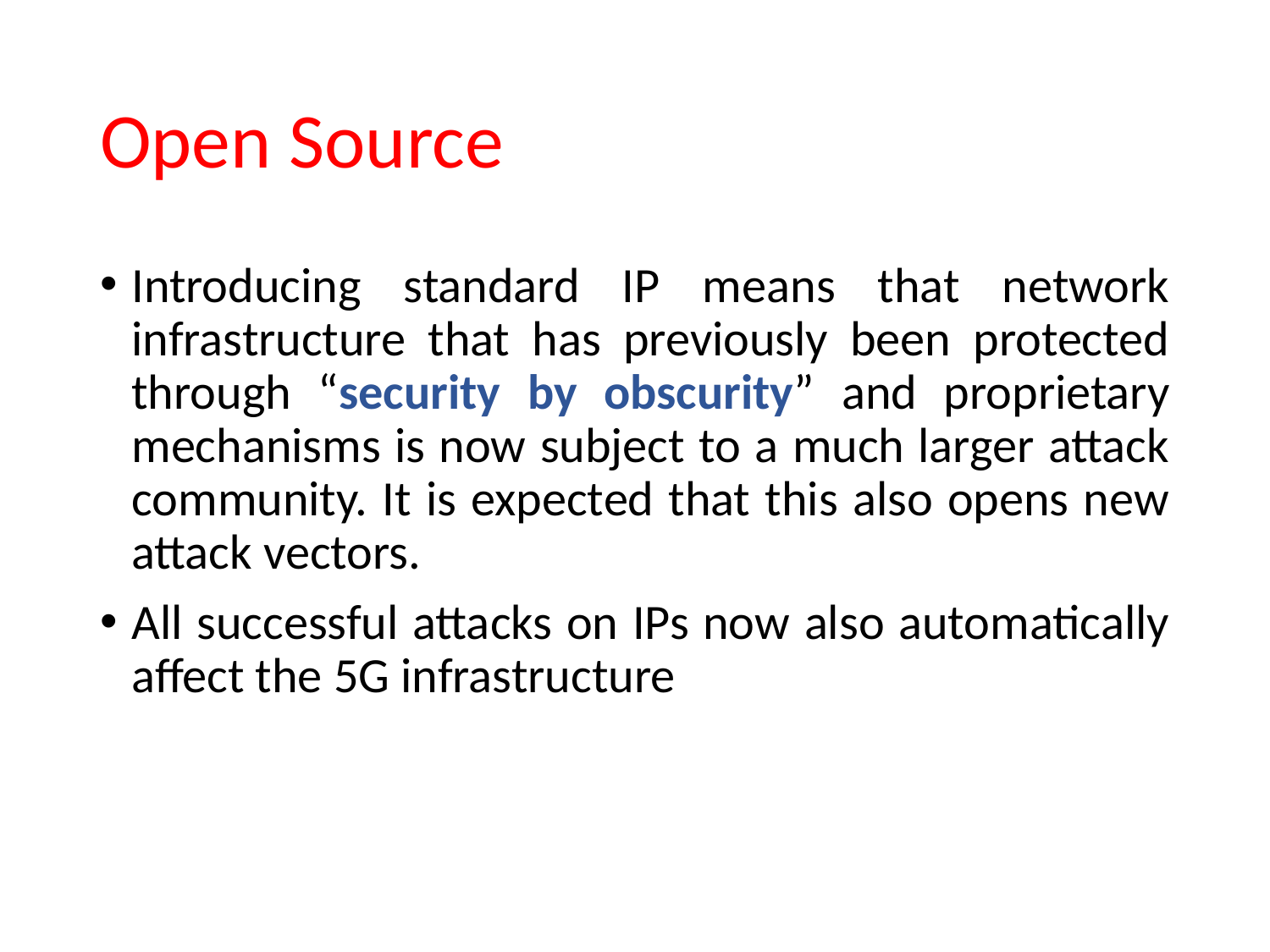

# Open Source
Introducing standard IP means that network infrastructure that has previously been protected through “security by obscurity” and proprietary mechanisms is now subject to a much larger attack community. It is expected that this also opens new attack vectors.
All successful attacks on IPs now also automatically affect the 5G infrastructure